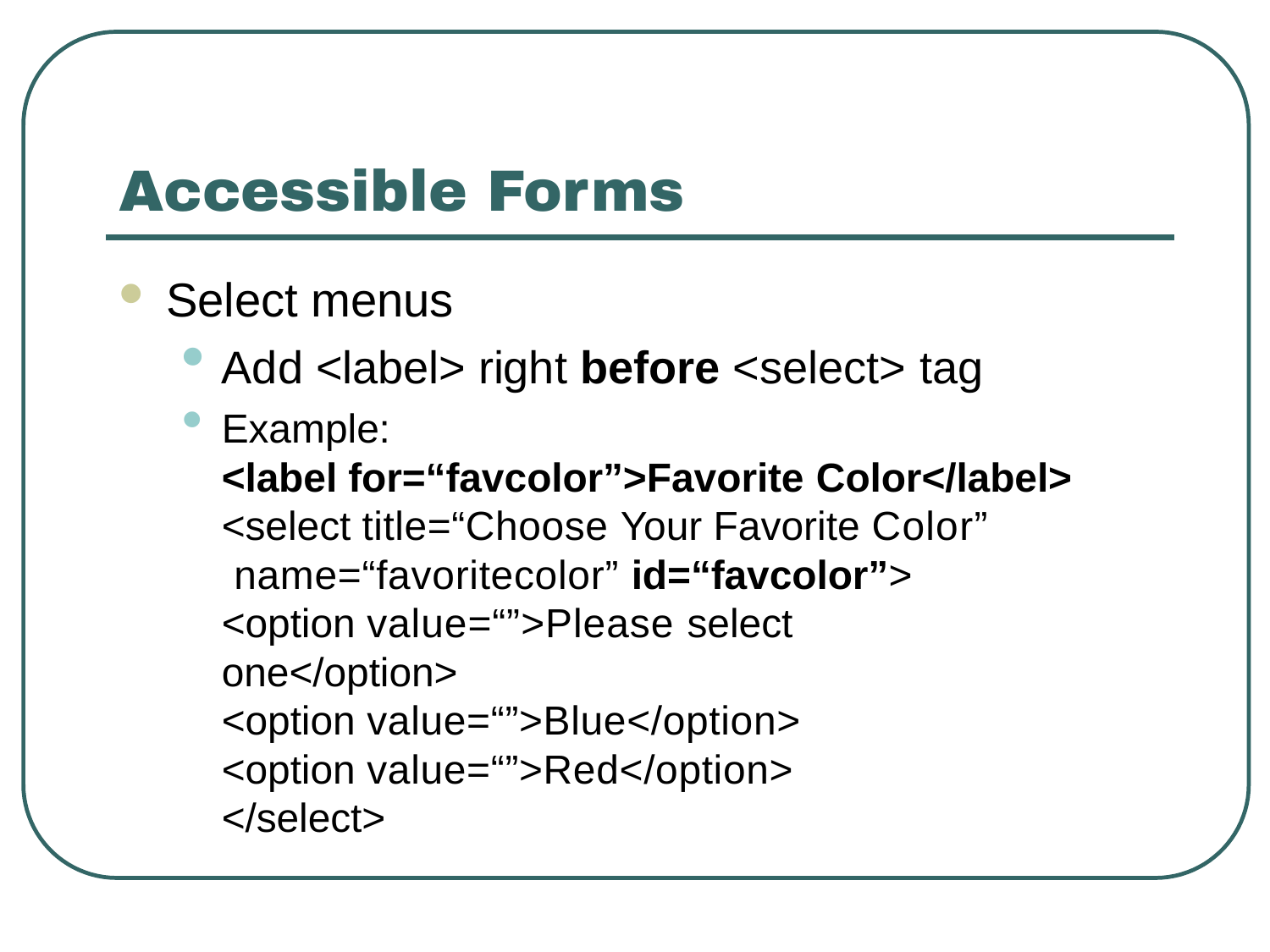

# Accessible Forms
Select menus
Add <label> right before <select> tag
Example:
<label for=“favcolor”>Favorite Color</label>
<select title=“Choose Your Favorite Color”  name=“favoritecolor” id=“favcolor”>
<option value=“”>Please select one</option>
<option value=“”>Blue</option>
<option value=“”>Red</option>
</select>